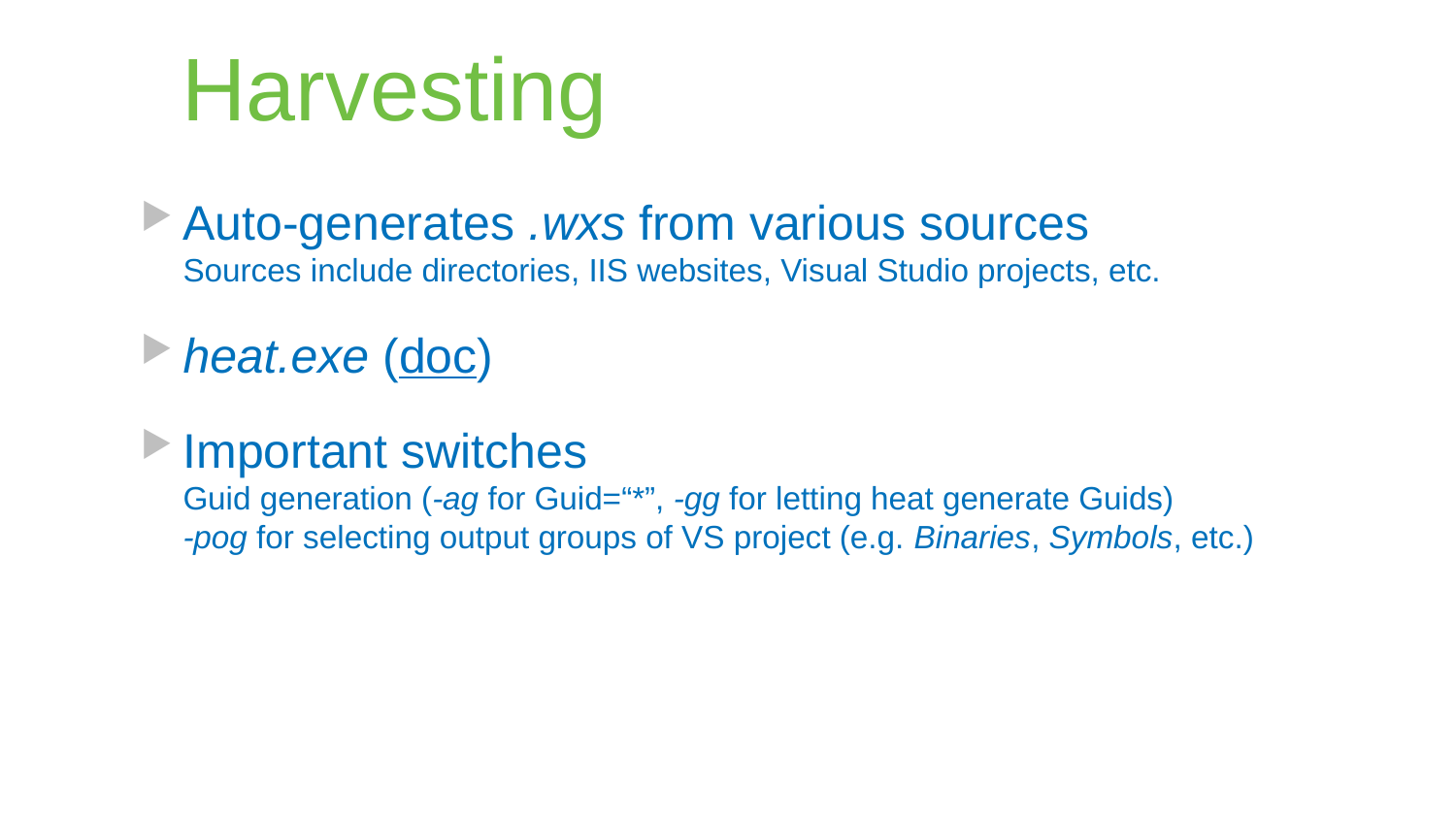

# Harvesting
Auto-generates .wxs from various sources
Sources include directories, IIS websites, Visual Studio projects, etc.
heat.exe (doc)
Important switches
Guid generation (-ag for Guid=“*”, -gg for letting heat generate Guids)
-pog for selecting output groups of VS project (e.g. Binaries, Symbols, etc.)